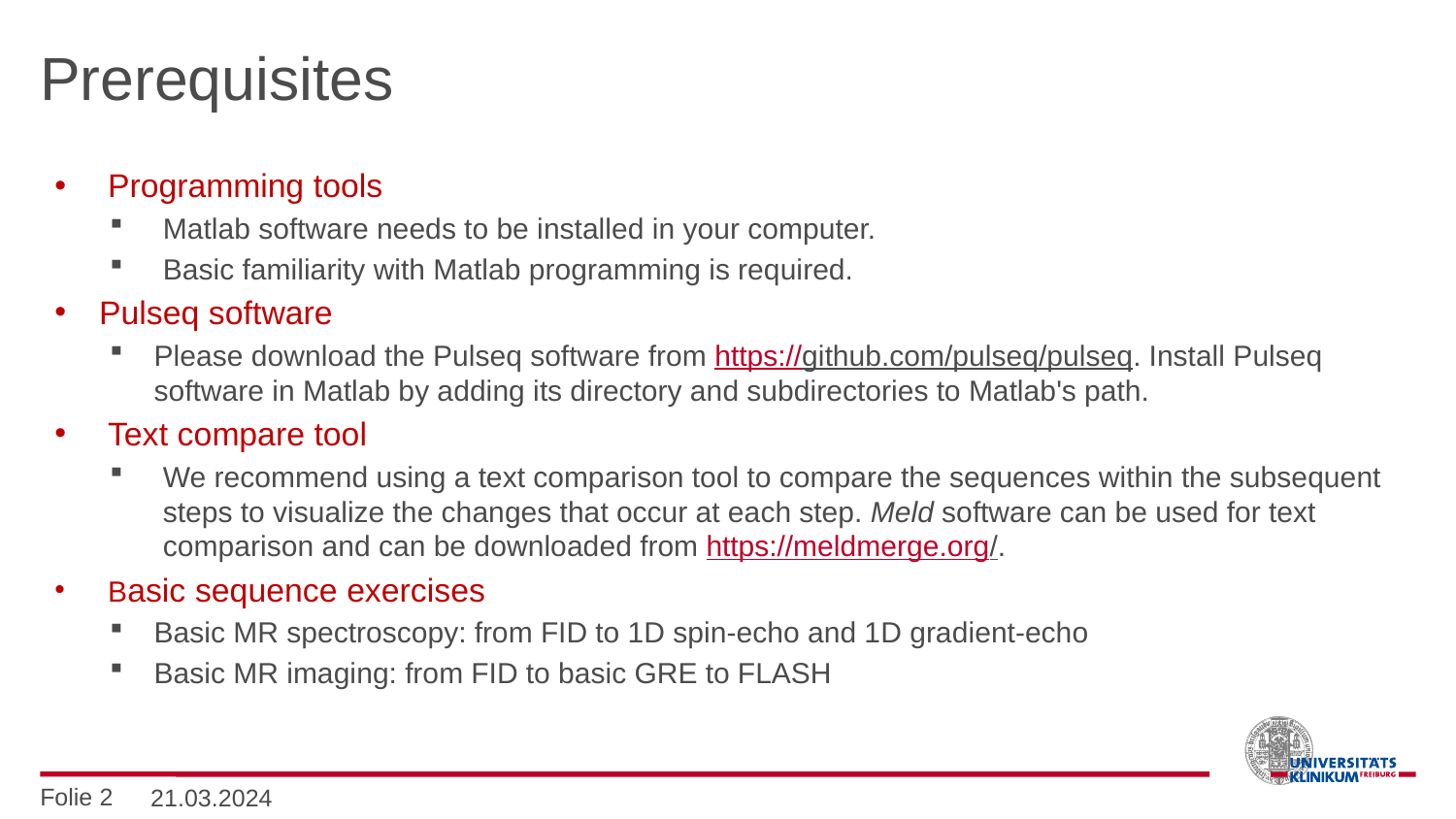

# Prerequisites

Programming tools
Matlab software needs to be installed in your computer.
Basic familiarity with Matlab programming is required.
Pulseq software
Please download the Pulseq software from https://github.com/pulseq/pulseq. Install Pulseq software in Matlab by adding its directory and subdirectories to Matlab's path.
Text compare tool
We recommend using a text comparison tool to compare the sequences within the subsequent steps to visualize the changes that occur at each step. Meld software can be used for text comparison and can be downloaded from https://meldmerge.org/.
Basic sequence exercises
Basic MR spectroscopy: from FID to 1D spin-echo and 1D gradient-echo
Basic MR imaging: from FID to basic GRE to FLASH
21.03.2024

Folie 2